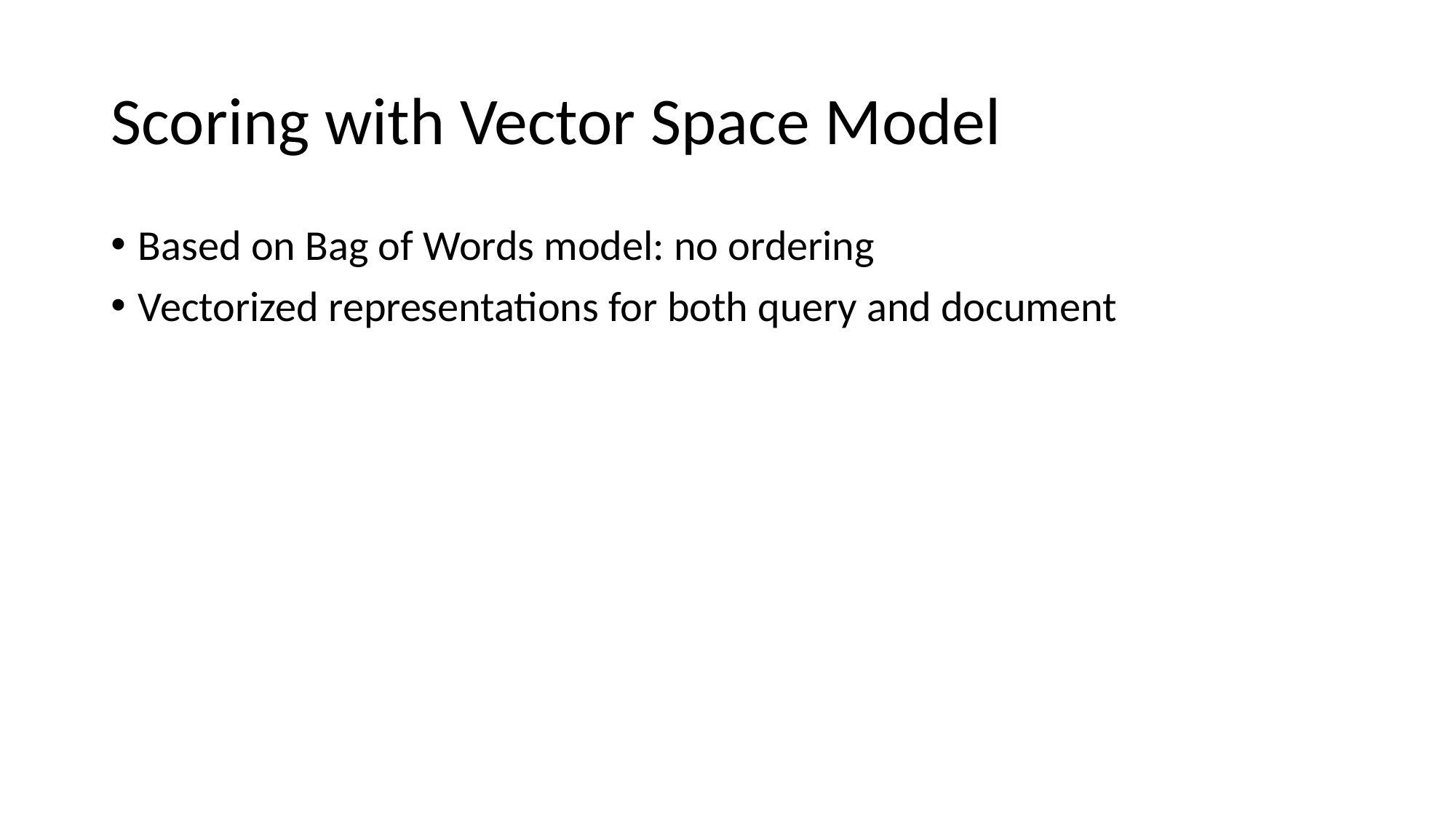

# Scoring with Vector Space Model
Based on Bag of Words model: no ordering
Vectorized representations for both query and document